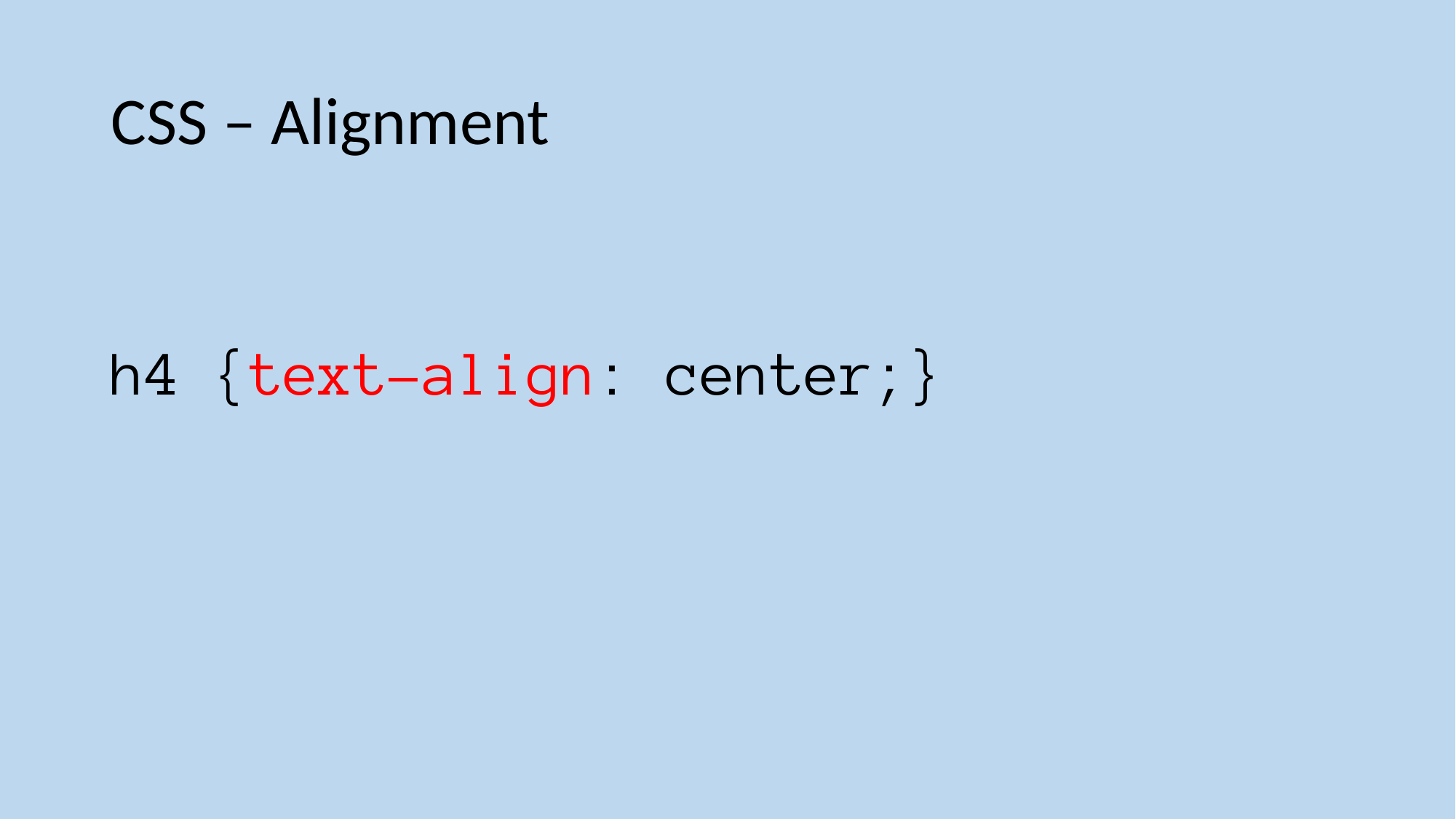

# CSS – Alignment
h4 {text-align: center;}